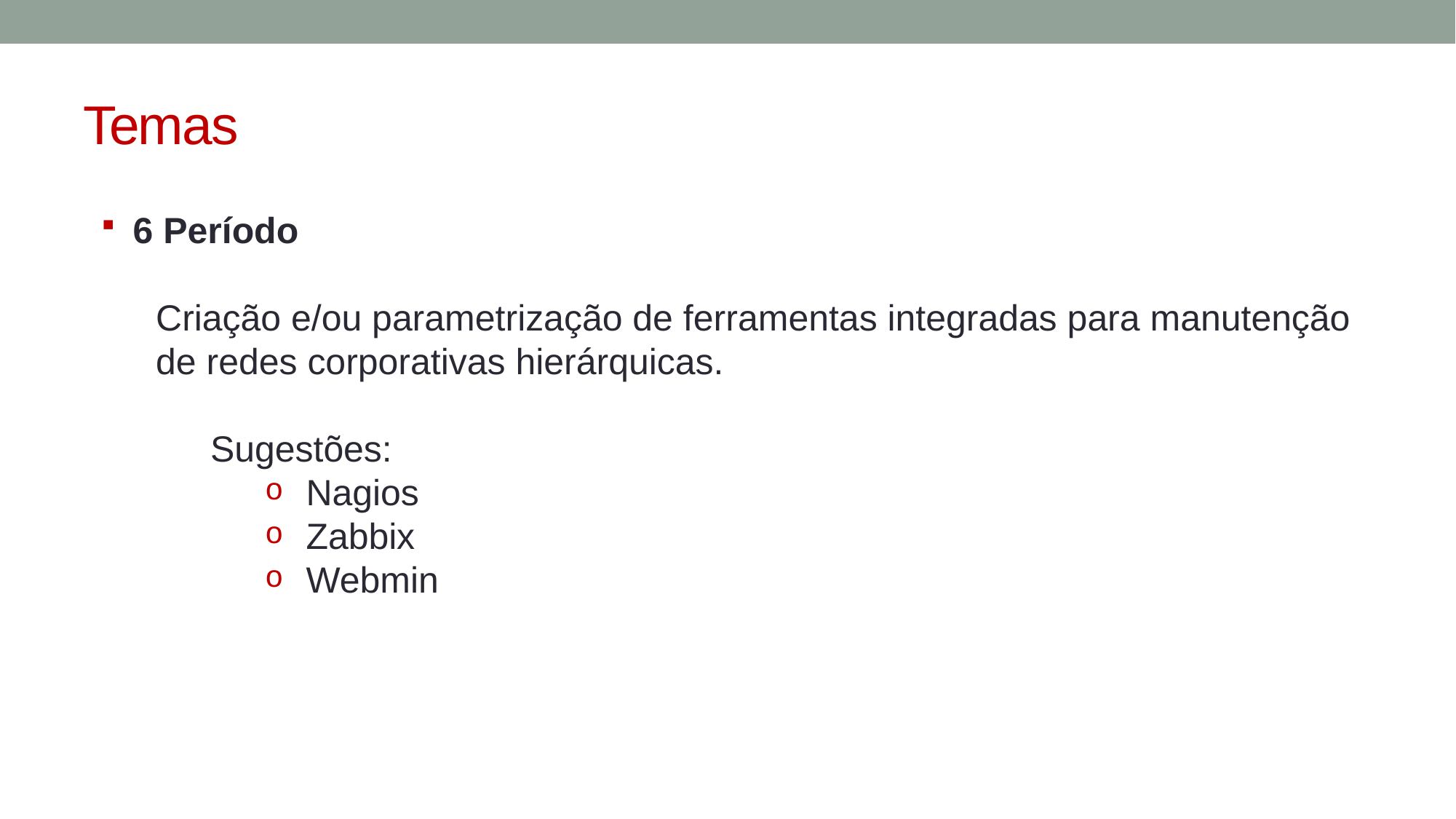

# Temas
6 Período

Criação e/ou parametrização de ferramentas integradas para manutenção de redes corporativas hierárquicas.

	Sugestões:
Nagios
Zabbix
Webmin